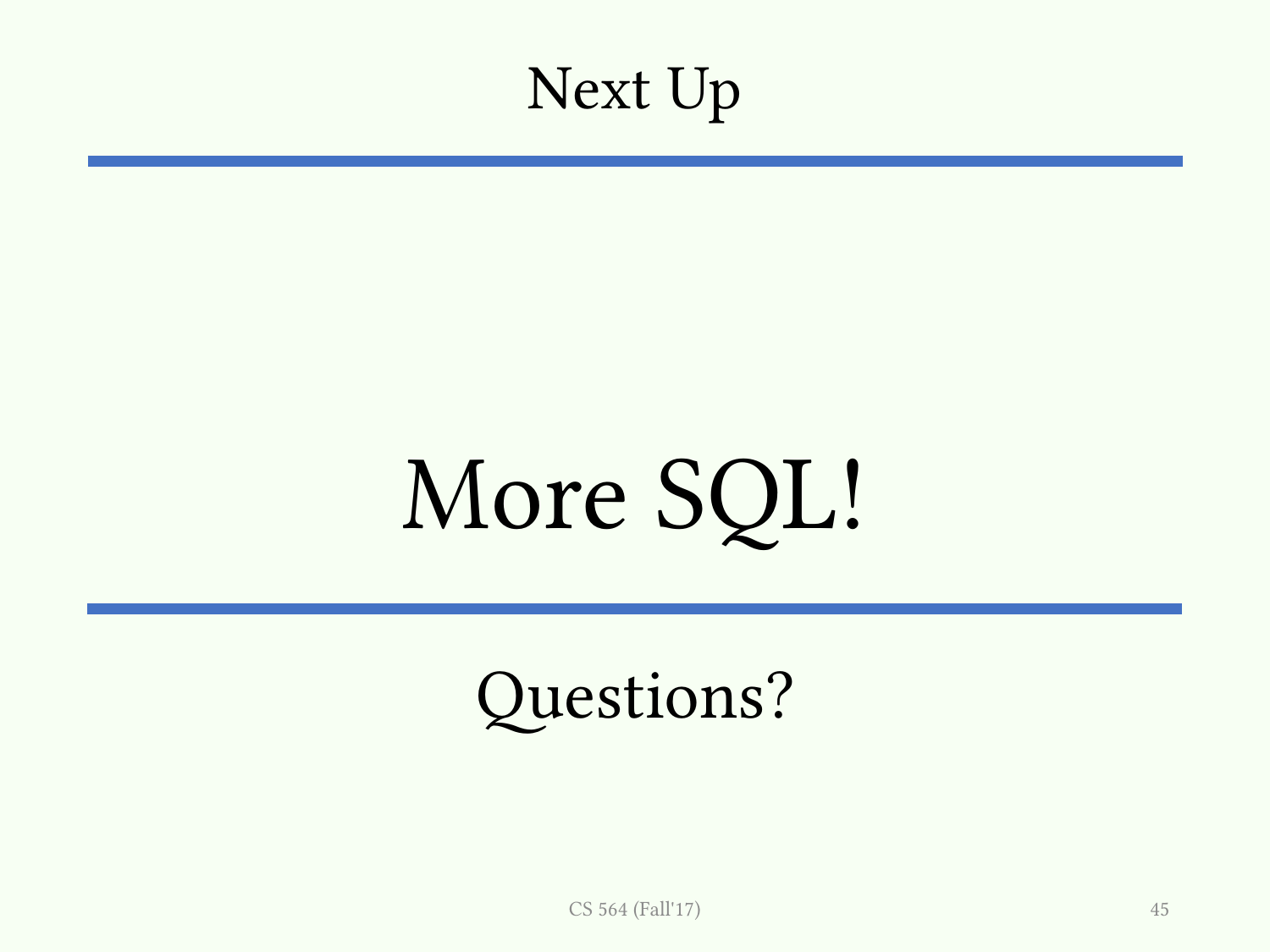

Next Up
# More SQL!
Questions?

CS 564 (Fall'17)
45